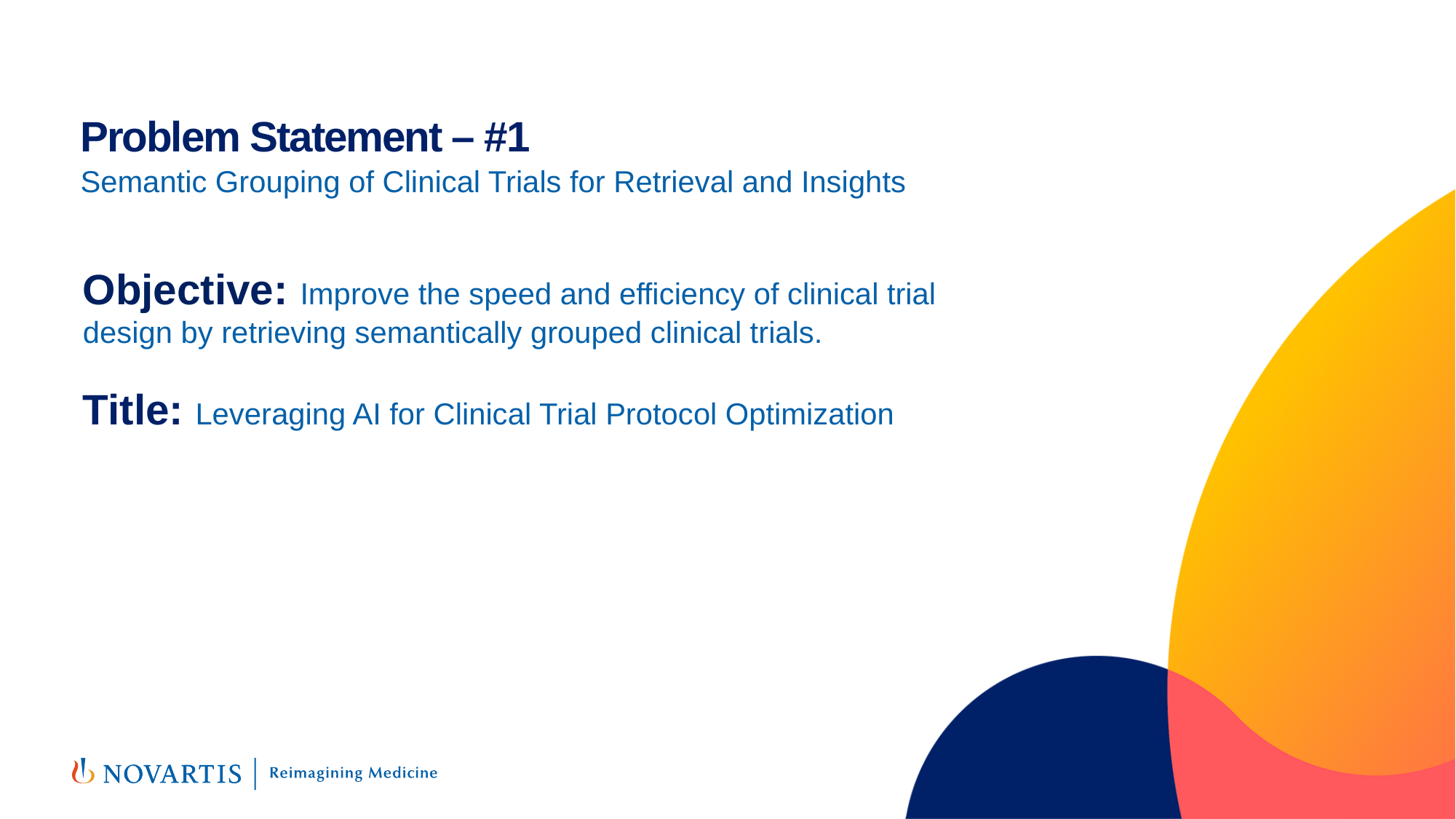

# Problem Statement – #1
 Semantic Grouping of Clinical Trials for Retrieval and Insights
Objective: Improve the speed and efficiency of clinical trial design by retrieving semantically grouped clinical trials.
Title: Leveraging AI for Clinical Trial Protocol Optimization